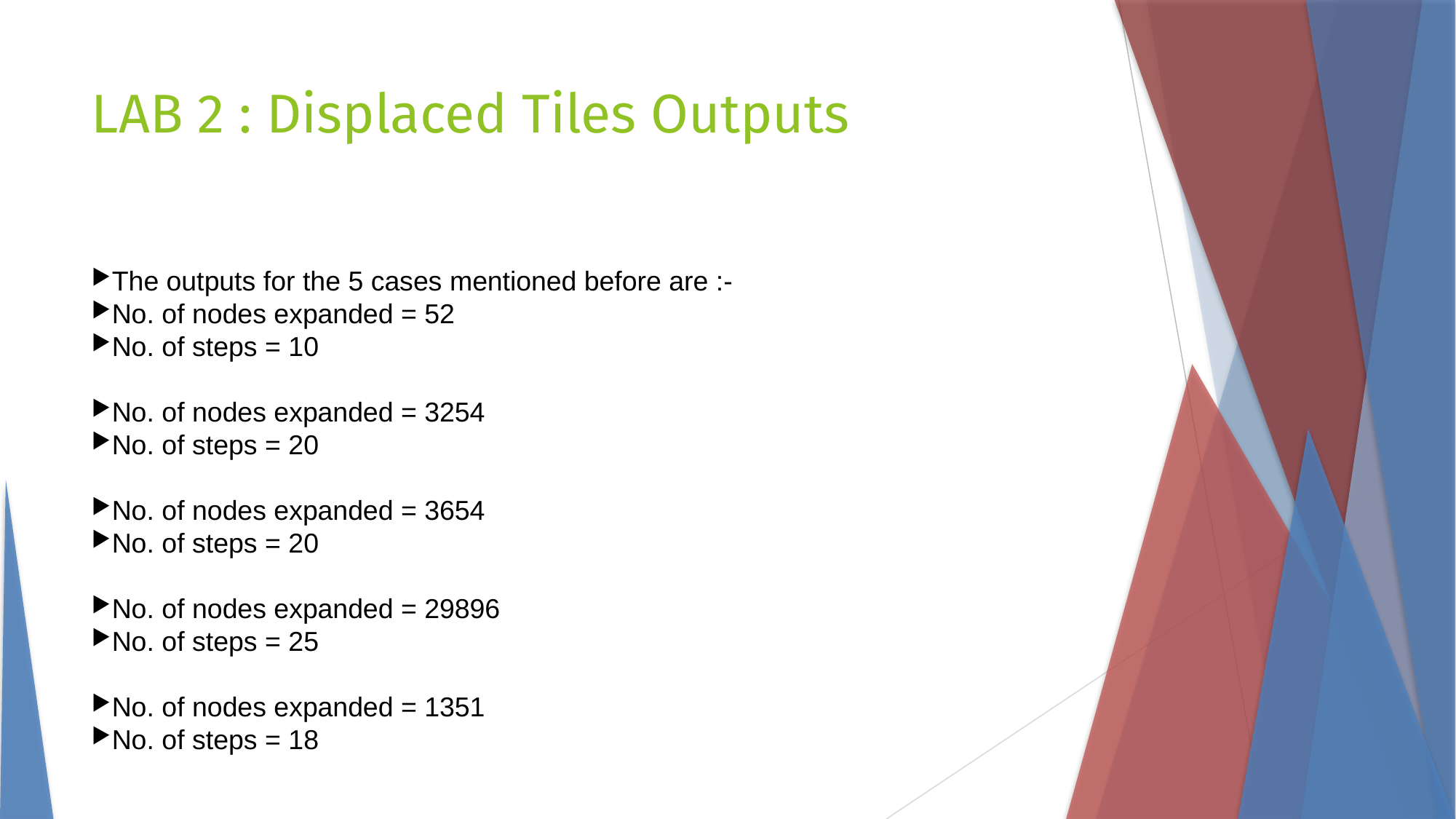

LAB 2 : Displaced Tiles Outputs
The outputs for the 5 cases mentioned before are :-
No. of nodes expanded = 52
No. of steps = 10

No. of nodes expanded = 3254
No. of steps = 20

No. of nodes expanded = 3654
No. of steps = 20

No. of nodes expanded = 29896
No. of steps = 25

No. of nodes expanded = 1351
No. of steps = 18